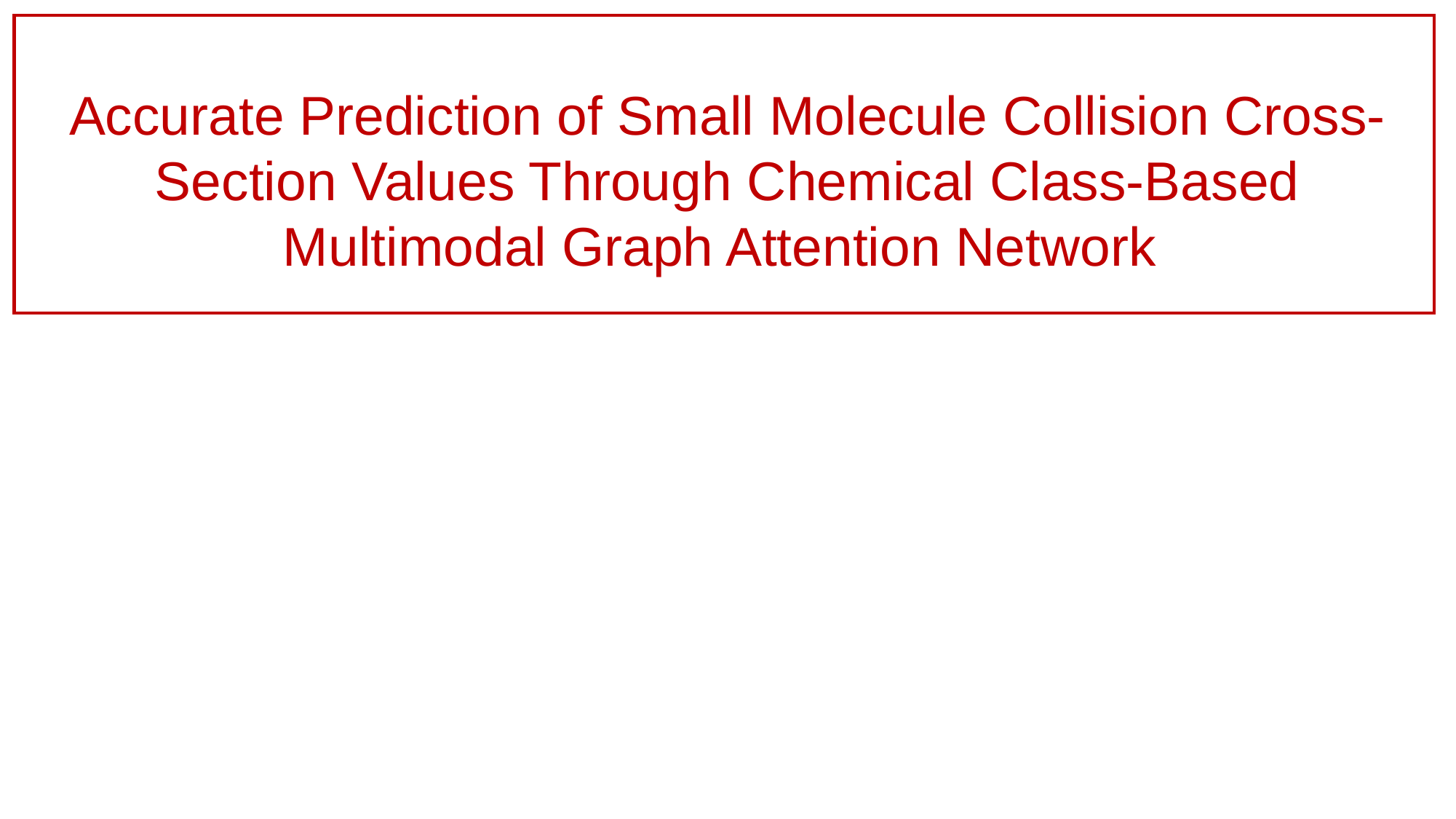

Accurate Prediction of Small Molecule Collision Cross-Section Values Through Chemical Class-Based Multimodal Graph Attention Network